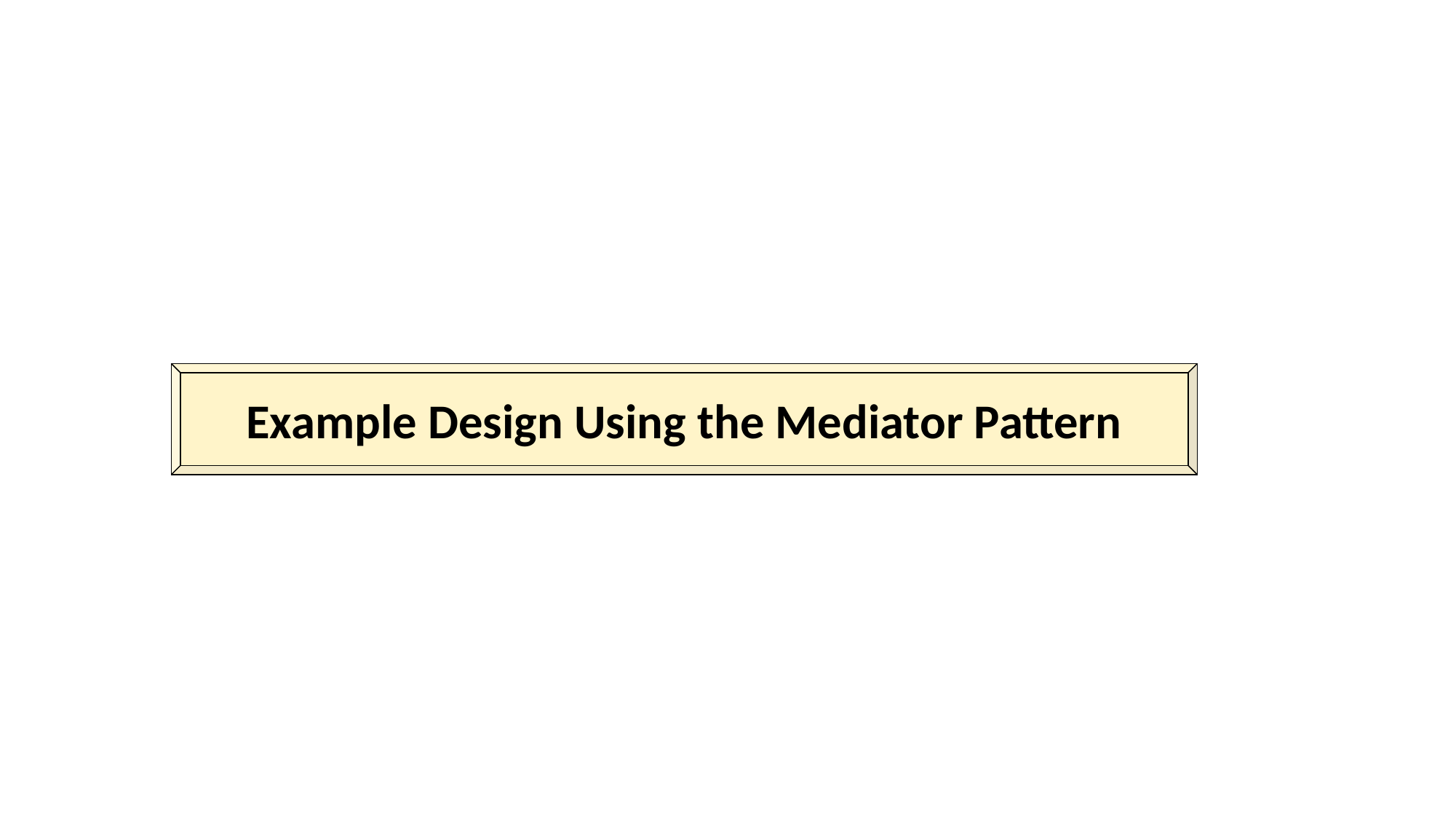

#
Example Design Using the Mediator Pattern